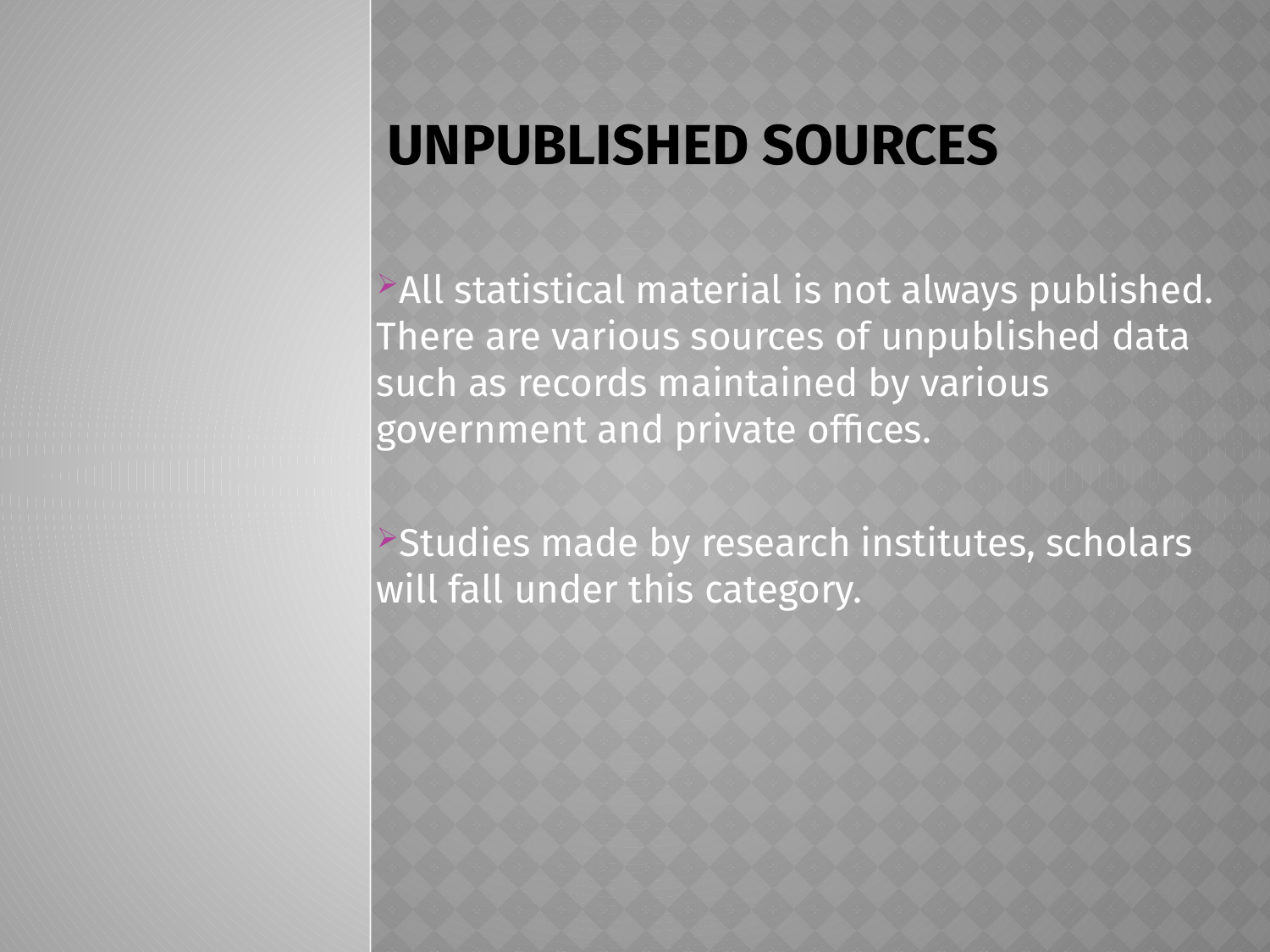

# Unpublished Sources
All statistical material is not always published. There are various sources of unpublished data such as records maintained by various government and private offices.

Studies made by research institutes, scholars will fall under this category.